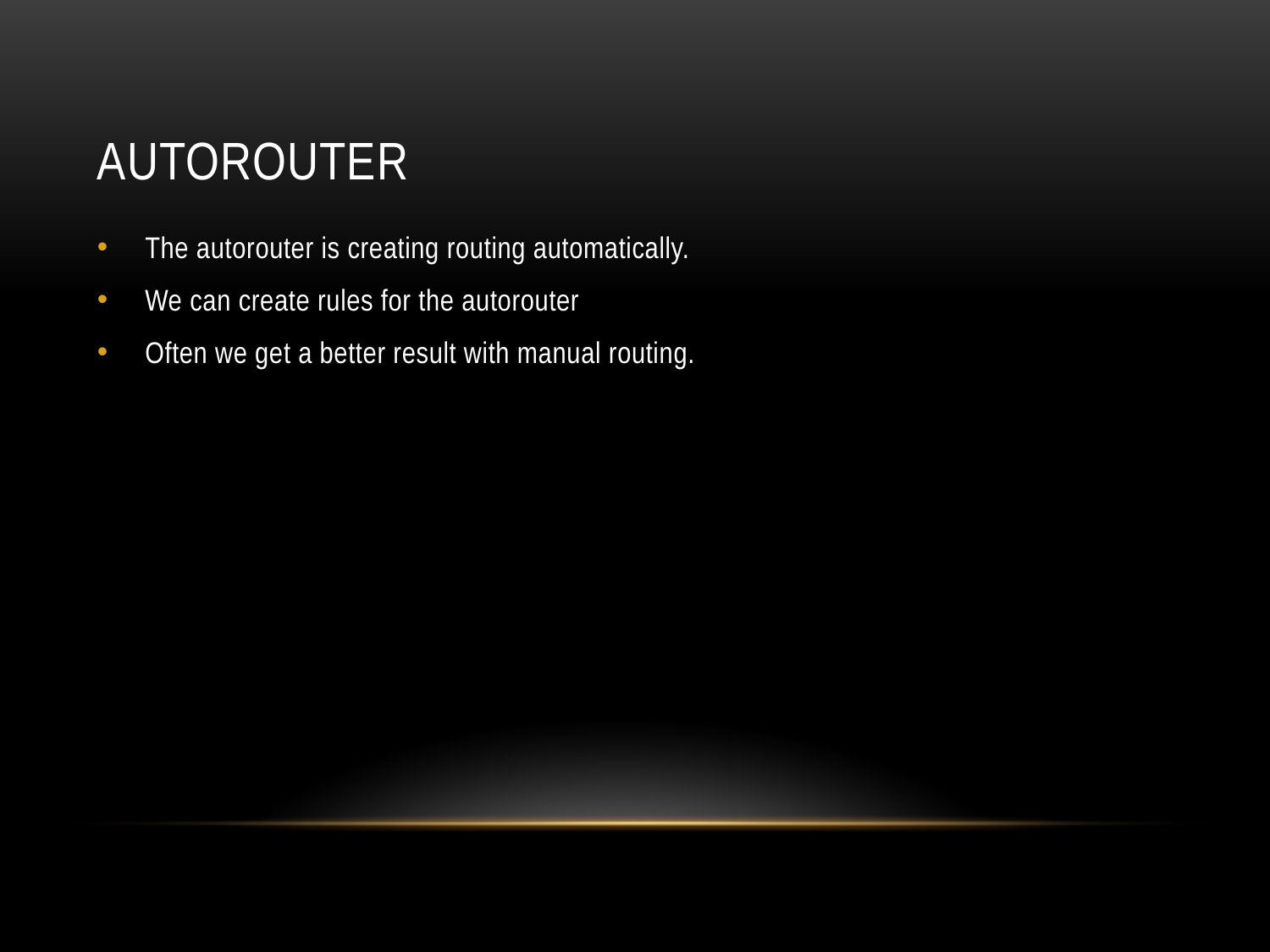

# Autorouter
The autorouter is creating routing automatically.
We can create rules for the autorouter
Often we get a better result with manual routing.